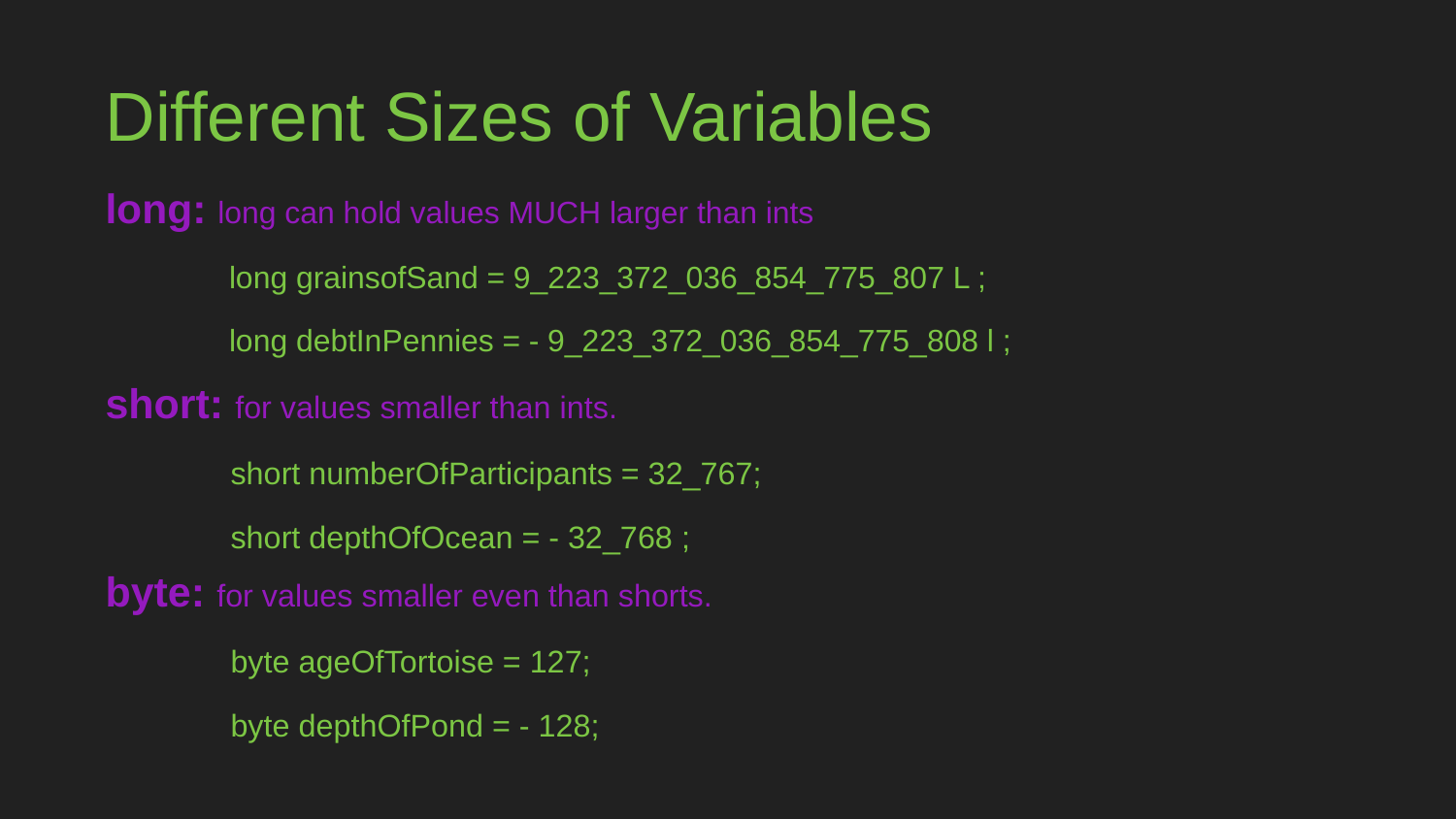

Different Sizes of Variables
long: long can hold values MUCH larger than ints
	long grainsofSand = 9_223_372_036_854_775_807 L ;
	long debtInPennies = - 9_223_372_036_854_775_808 l ;
short: for values smaller than ints.
	short numberOfParticipants = 32_767;
	short depthOfOcean = - 32_768 ;
byte: for values smaller even than shorts.
	byte ageOfTortoise = 127;
	byte depthOfPond = - 128;